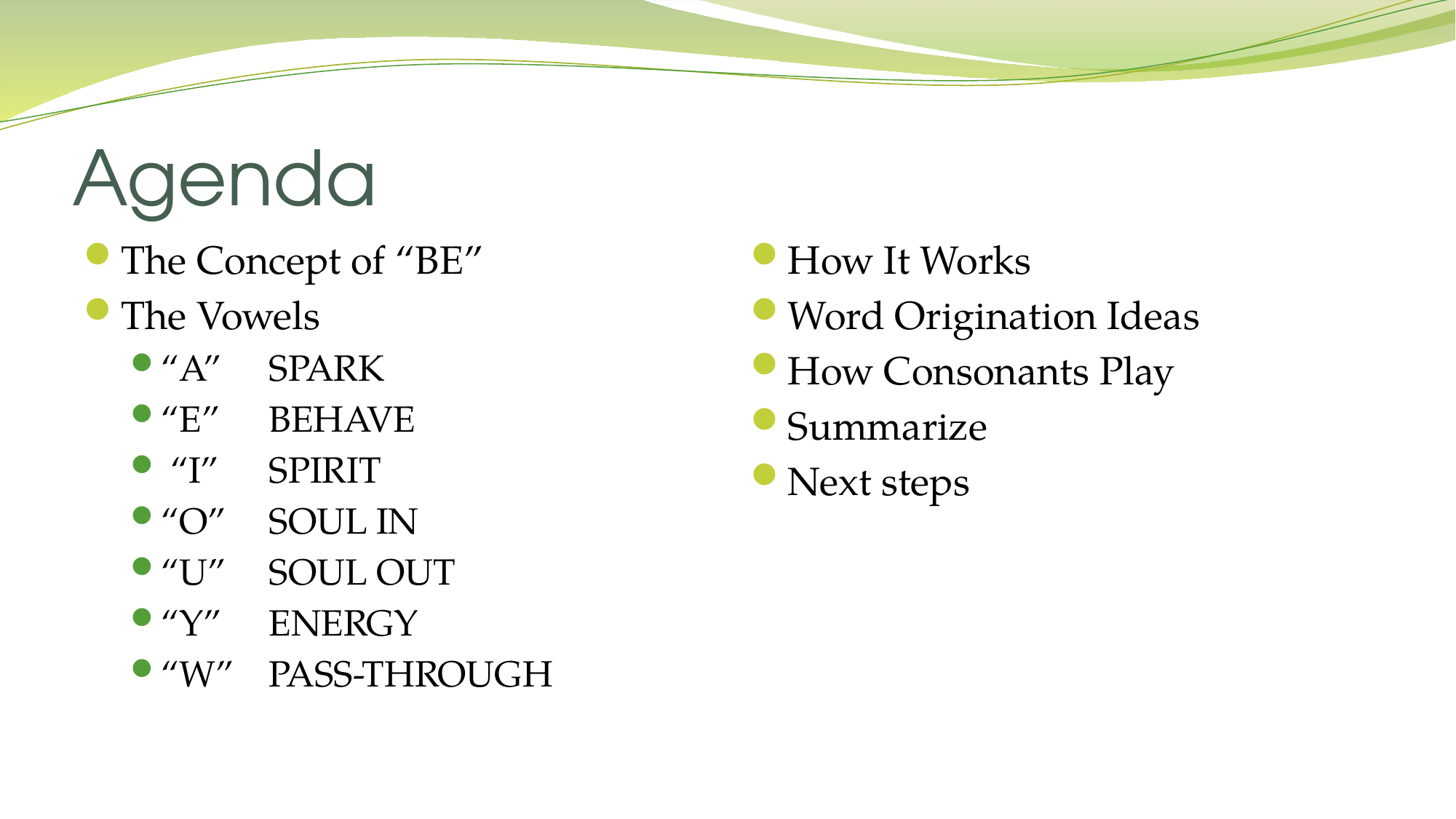

# Agenda
The Concept of “Be”
The Vowels
“A”	Spark
“E”	Behave
 “I”	Spirit
“O”	Soul In
“U”	Soul Out
“Y”	Energy
“W”	Pass-through

How It Works
Word Origination Ideas
How Consonants Play
Summarize
Next steps